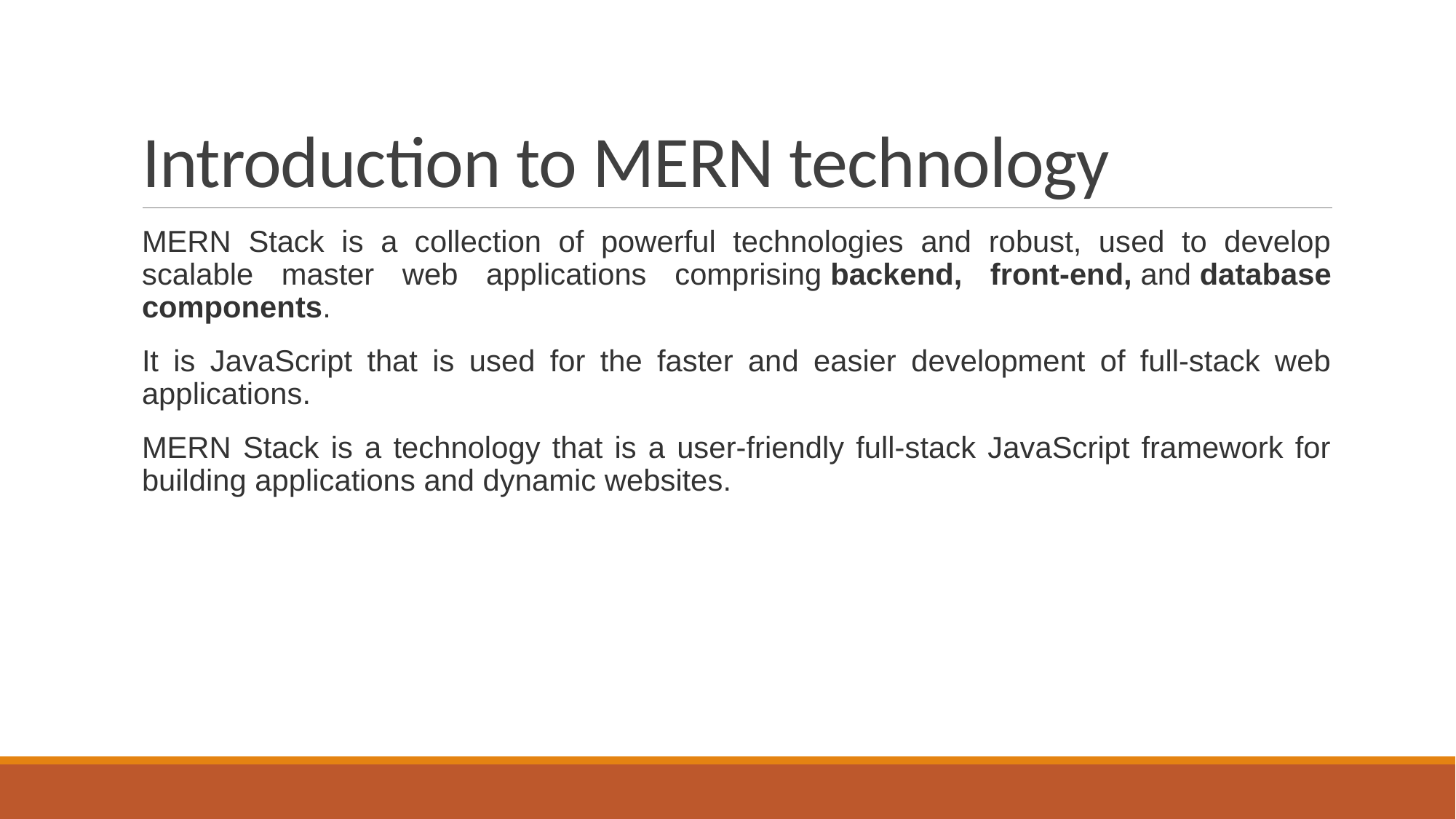

# Introduction to MERN technology
MERN Stack is a collection of powerful technologies and robust, used to develop scalable master web applications comprising backend, front-end, and database components.
It is JavaScript that is used for the faster and easier development of full-stack web applications.
MERN Stack is a technology that is a user-friendly full-stack JavaScript framework for building applications and dynamic websites.